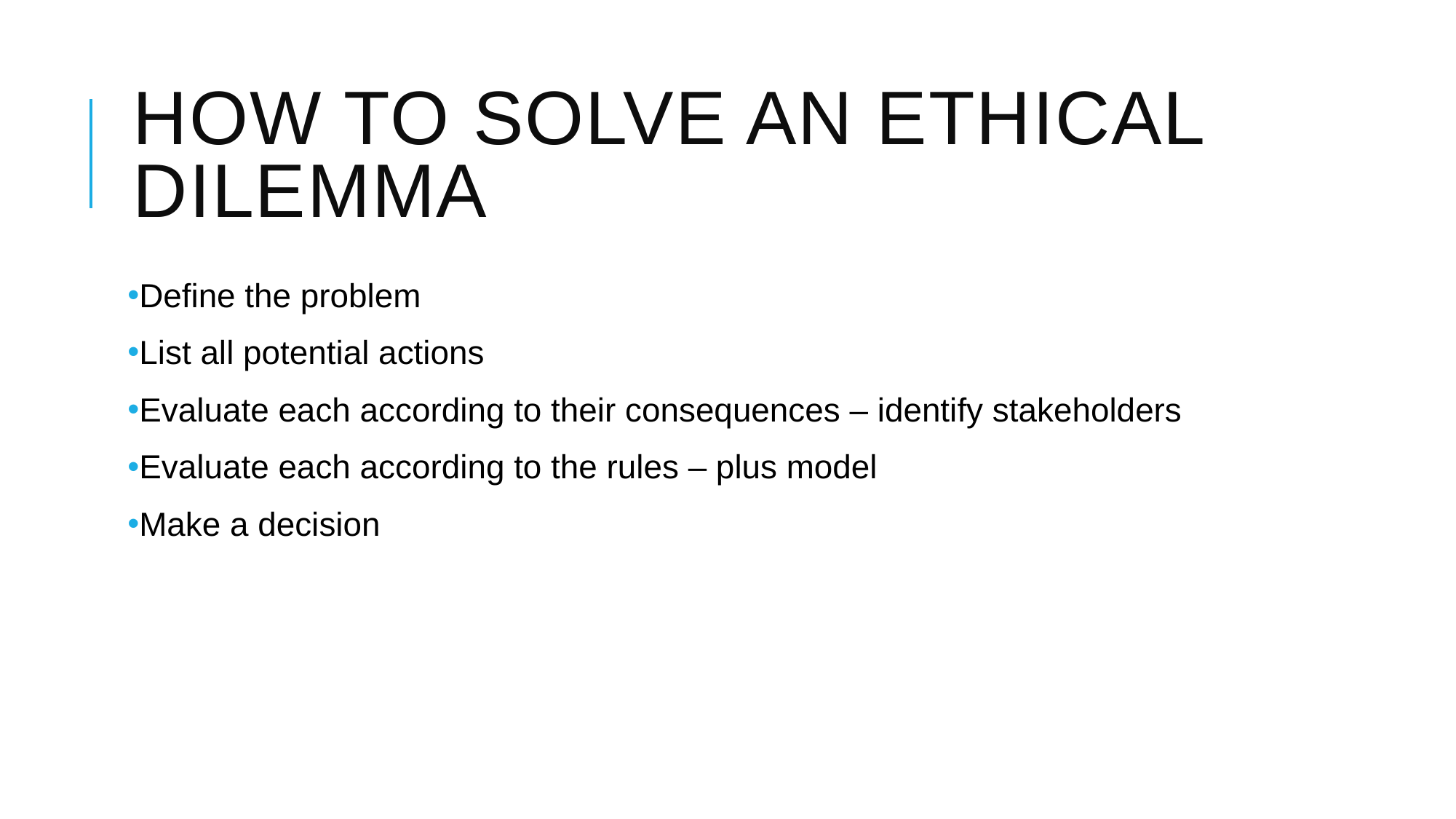

# How to solve an ethical dilemma
Define the problem
List all potential actions
Evaluate each according to their consequences – identify stakeholders
Evaluate each according to the rules – plus model
Make a decision